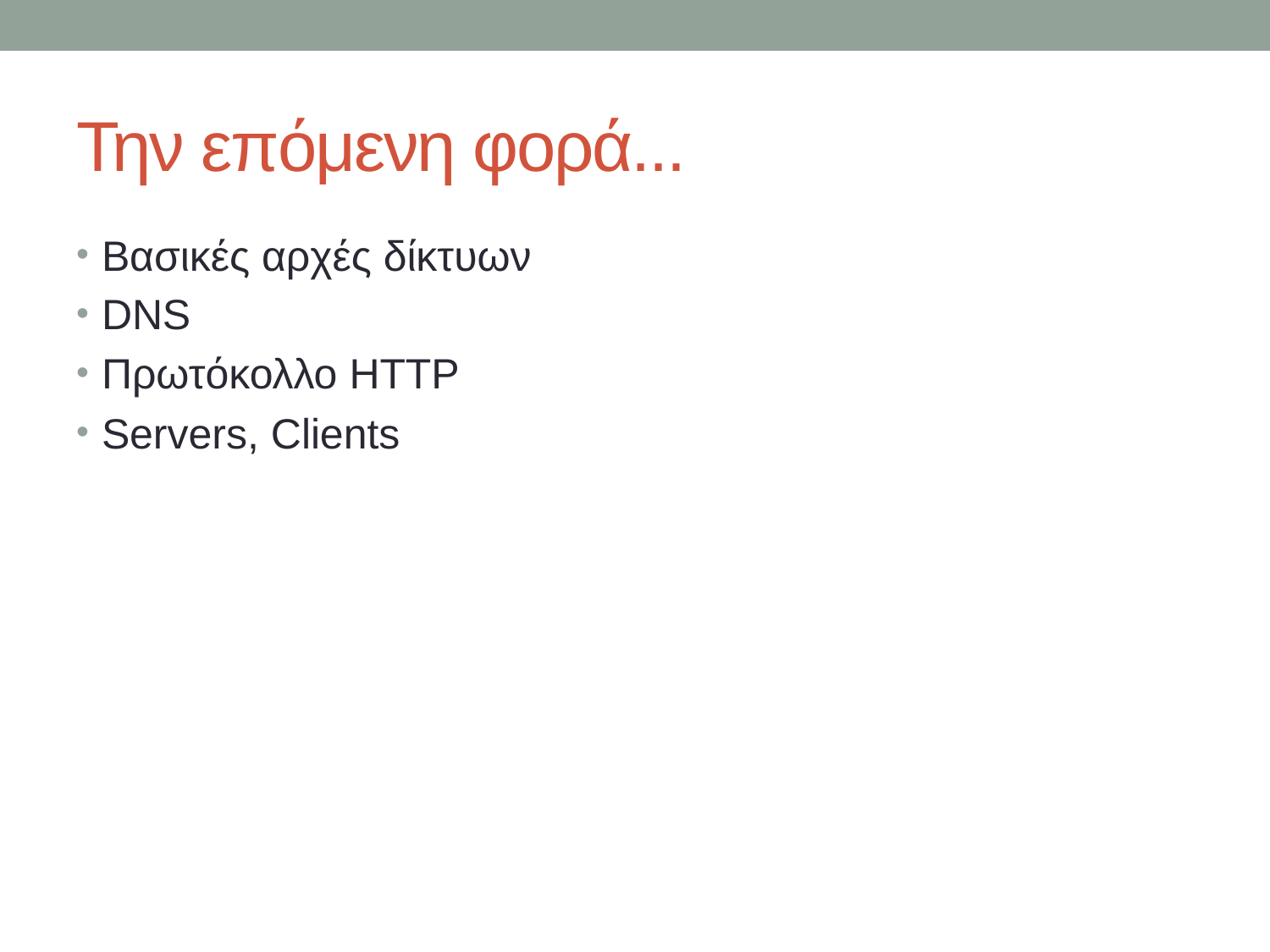

# Την επόμενη φορά...
Βασικές αρχές δίκτυων
DNS
Πρωτόκολλο HTTP
Servers, Clients